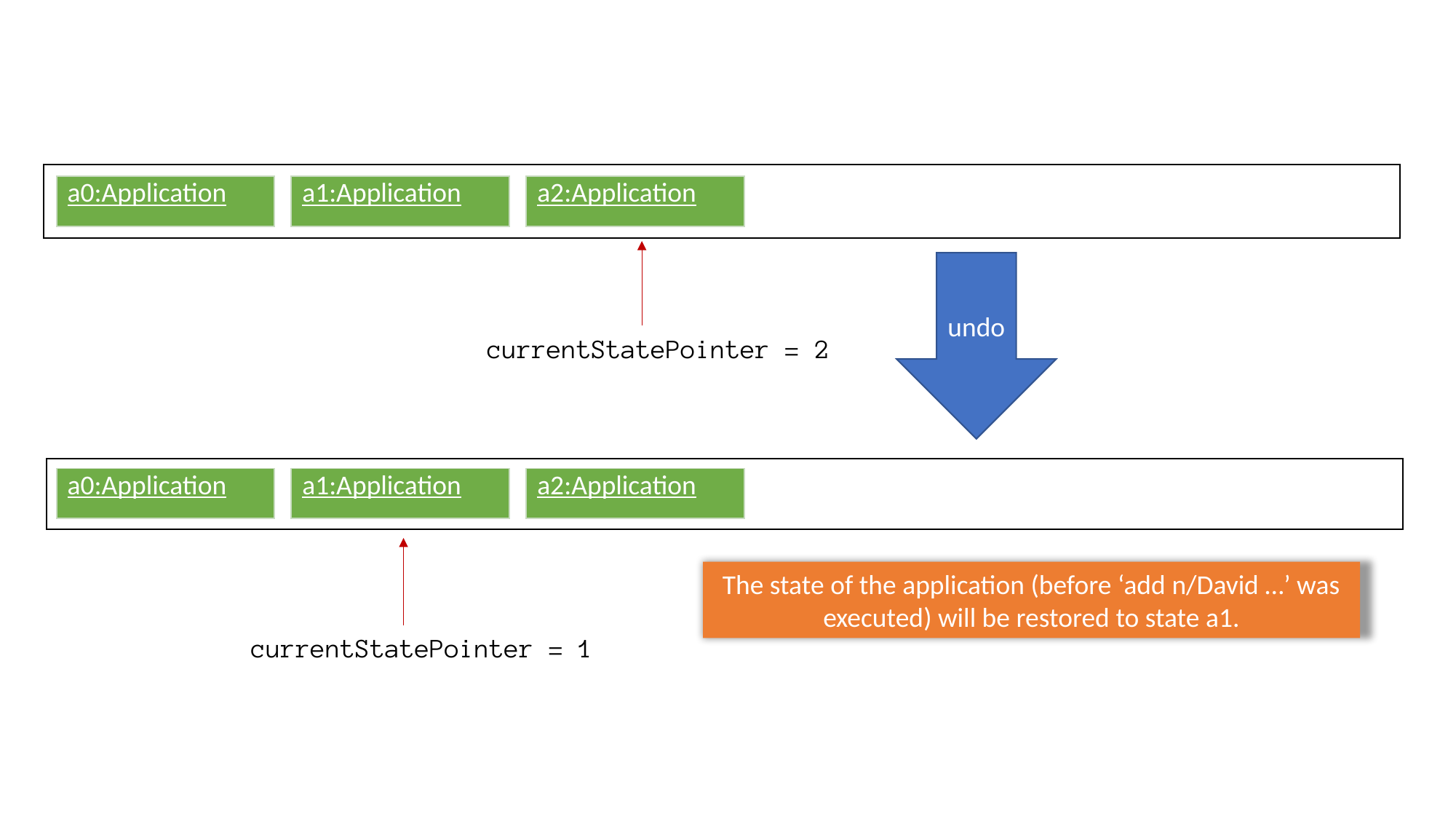

| a0:Application |
| --- |
| a1:Application |
| --- |
| a2:Application |
| --- |
undo
currentStatePointer = 2

| a0:Application |
| --- |
| a1:Application |
| --- |
| a2:Application |
| --- |
The state of the application (before ‘add n/David …’ was executed) will be restored to state a1.
currentStatePointer = 1